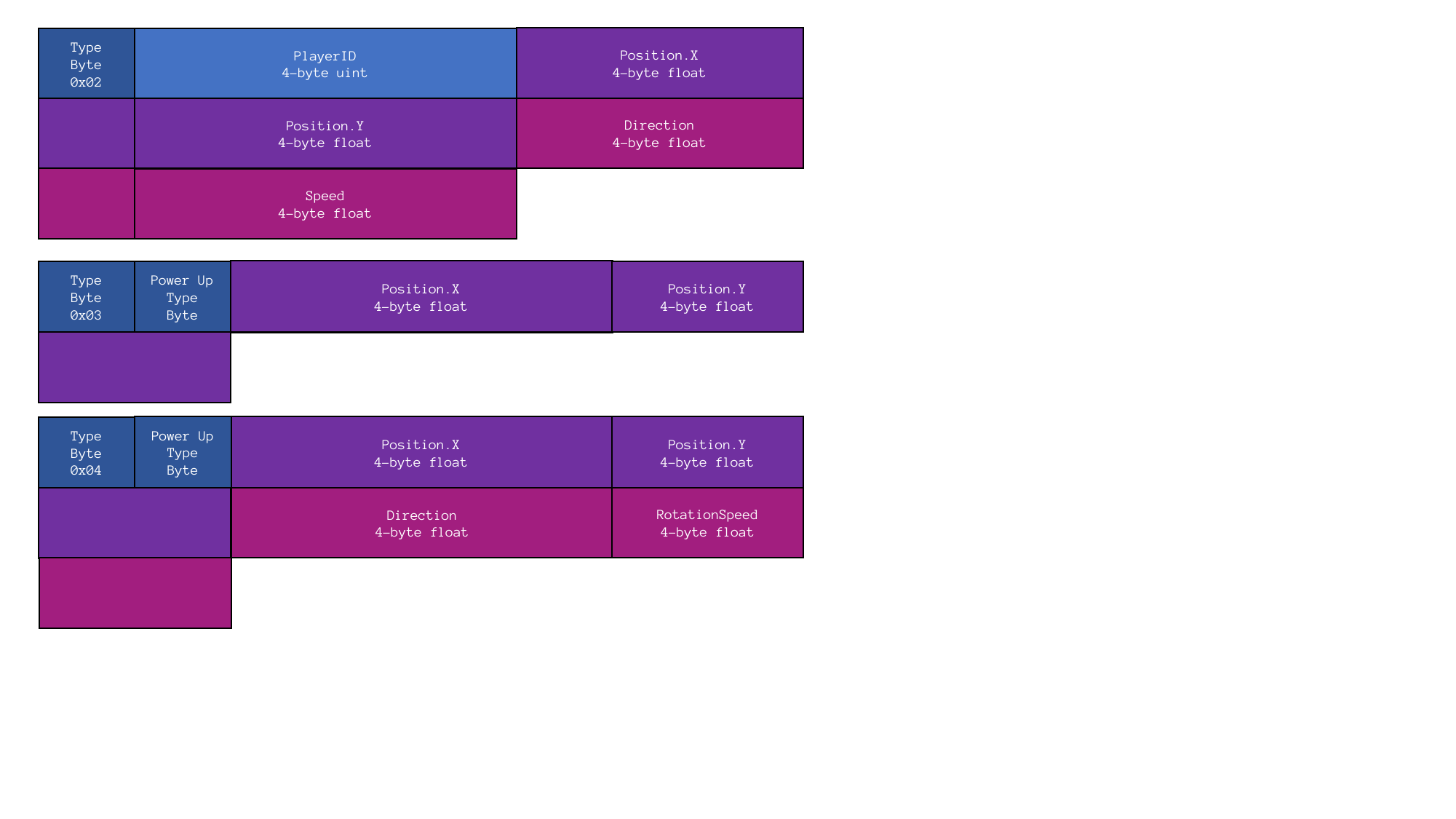

Position.X
4-byte float
Type
Byte
0x02
PlayerID
4-byte uint

Direction
4-byte float
Position.Y
4-byte float

Speed
4-byte float
Position.X
4-byte float
Position.Y
4-byte float
Type
Byte
0x03
Power Up
Type
Byte

Power Up
Type
Byte
Position.X
4-byte float
Position.Y
4-byte float
Type
Byte
0x04
Direction
4-byte float
RotationSpeed
4-byte float